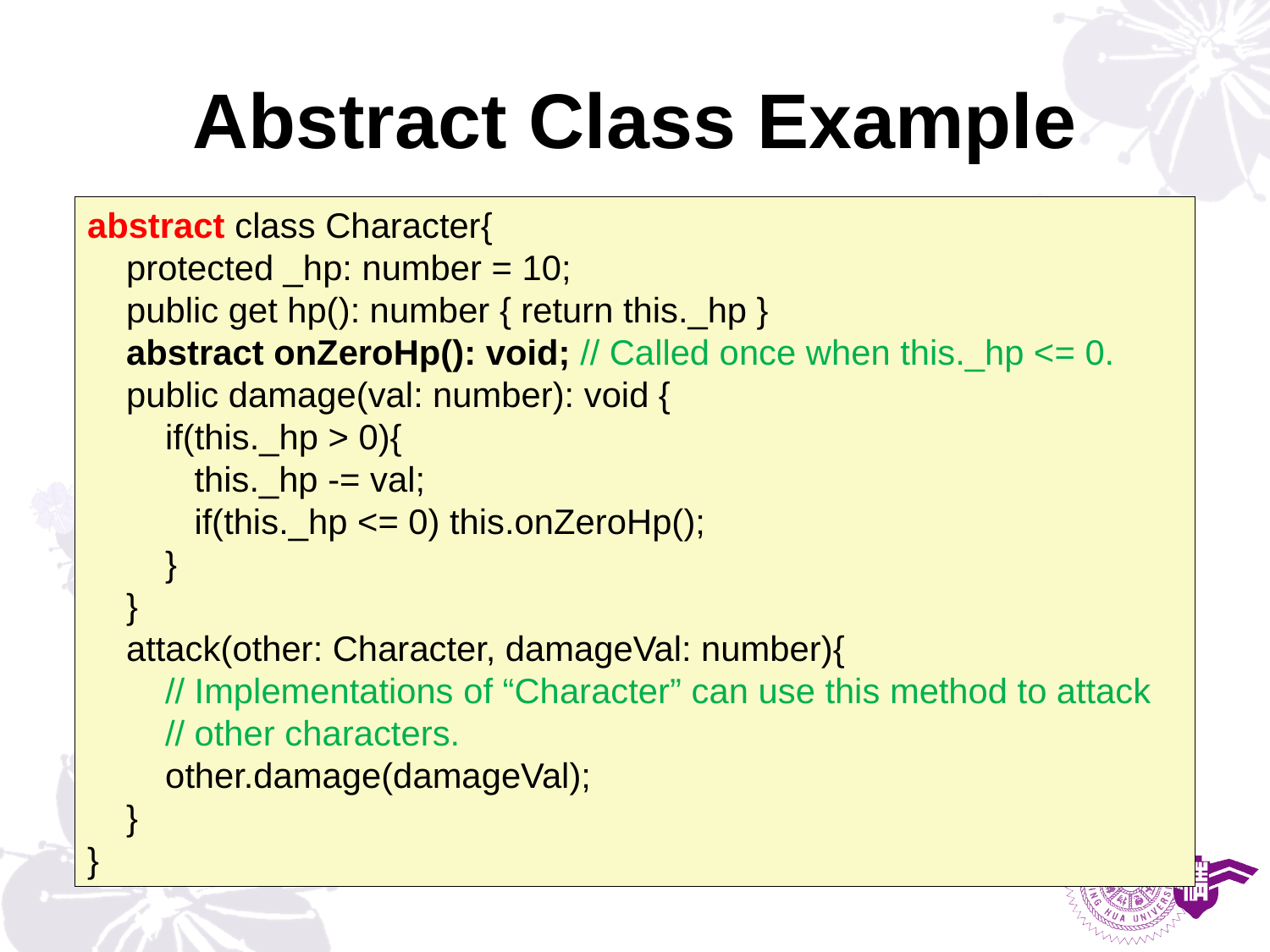

# Abstract Class Example
abstract class Character{
    protected _hp: number = 10;
    public get hp(): number { return this._hp }
    abstract onZeroHp(): void; // Called once when this._hp <= 0.
    public damage(val: number): void {
        if(this._hp > 0){
           this._hp -= val;
           if(this._hp <= 0) this.onZeroHp();
        }
    }
    attack(other: Character, damageVal: number){
        // Implementations of “Character” can use this method to attack
        // other characters.
        other.damage(damageVal);
    }
}